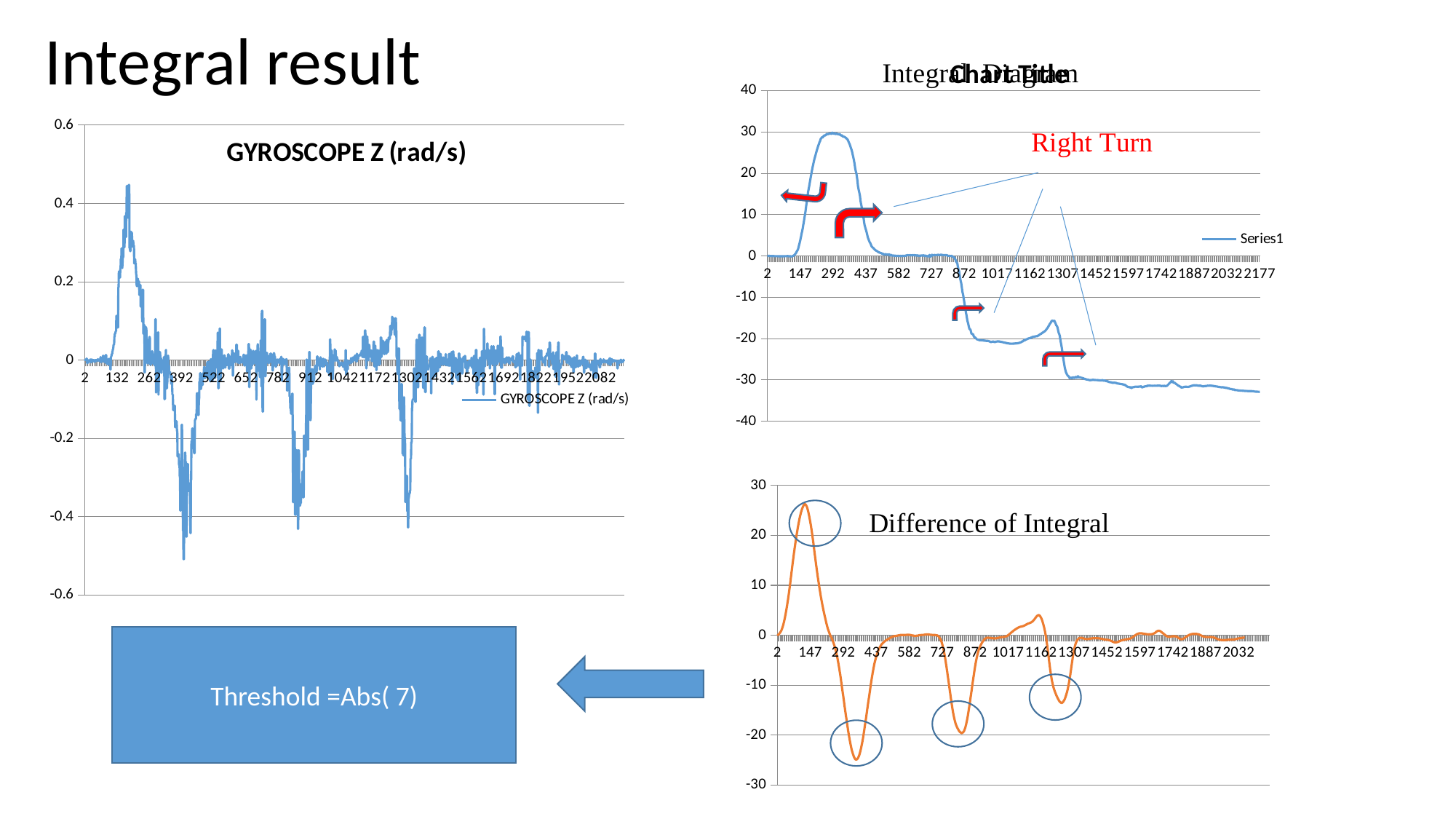

# Integral result

### Chart:

| Category |  |
|---|---|

### Chart:

| Category | GYROSCOPE Z (rad/s) |
|---|---|

### Chart

| Category |  |
|---|---|
Threshold =Abs( 7)